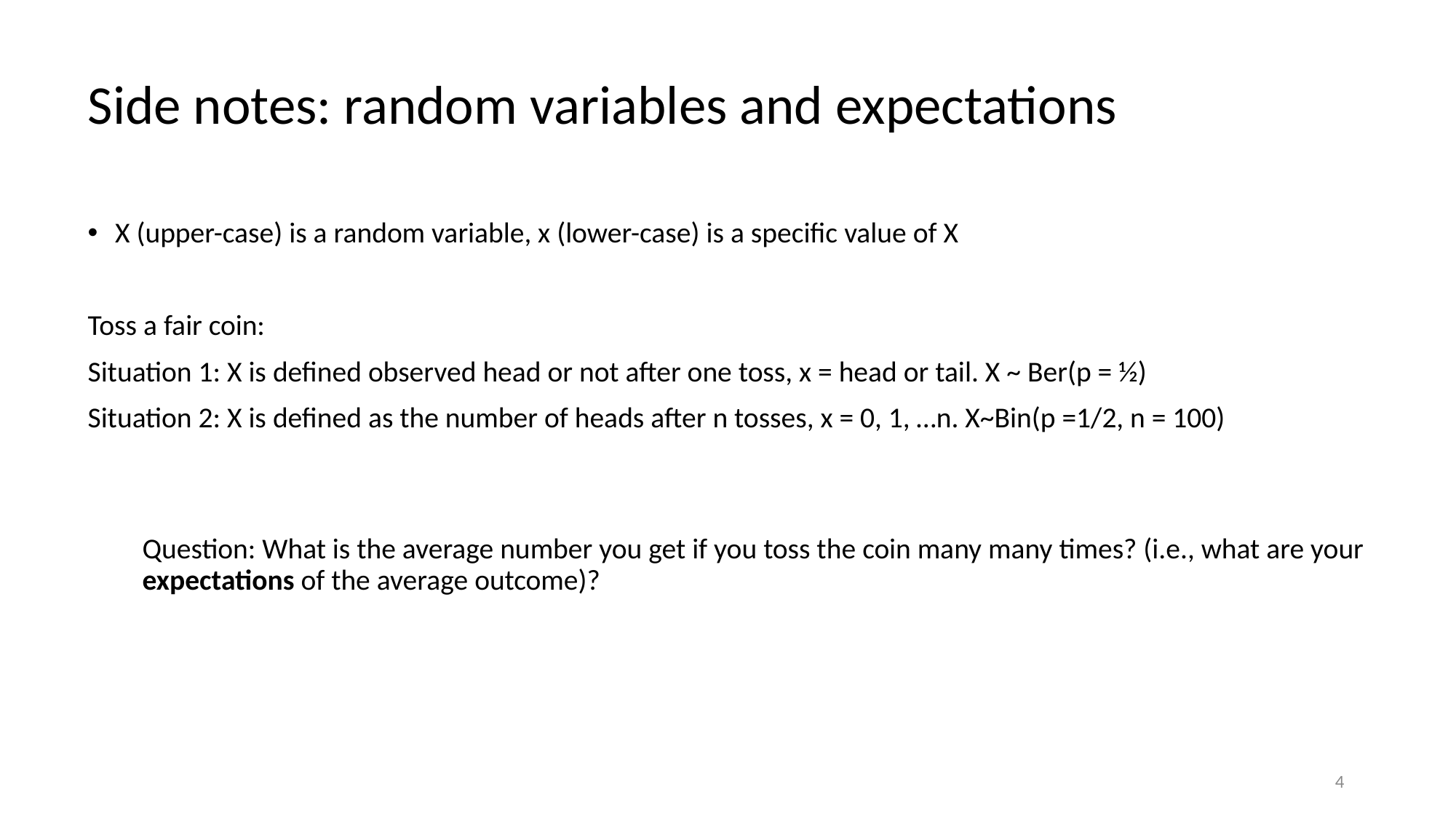

# Side notes: random variables and expectations
X (upper-case) is a random variable, x (lower-case) is a specific value of X

Toss a fair coin:
Situation 1: X is defined observed head or not after one toss, x = head or tail. X ~ Ber(p = ½)
Situation 2: X is defined as the number of heads after n tosses, x = 0, 1, …n. X~Bin(p =1/2, n = 100)

Question: What is the average number you get if you toss the coin many many times? (i.e., what are your expectations of the average outcome)?
Claude Shannon

4